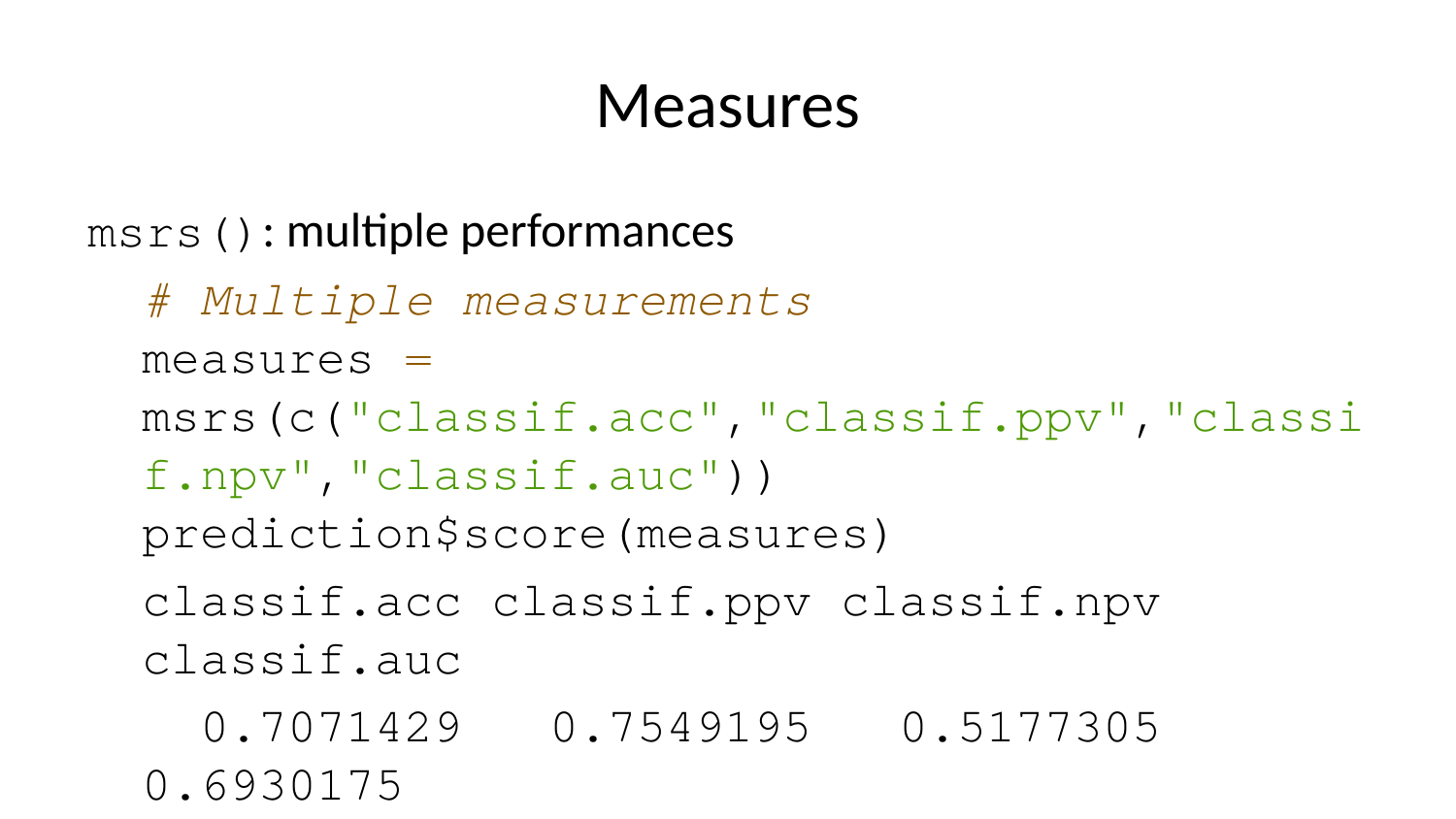

# Measures
msrs(): multiple performances
# Multiple measurements measures = msrs(c("classif.acc","classif.ppv","classif.npv","classif.auc")) prediction$score(measures)
classif.acc classif.ppv classif.npv classif.auc
  0.7071429   0.7549195   0.5177305   0.6930175